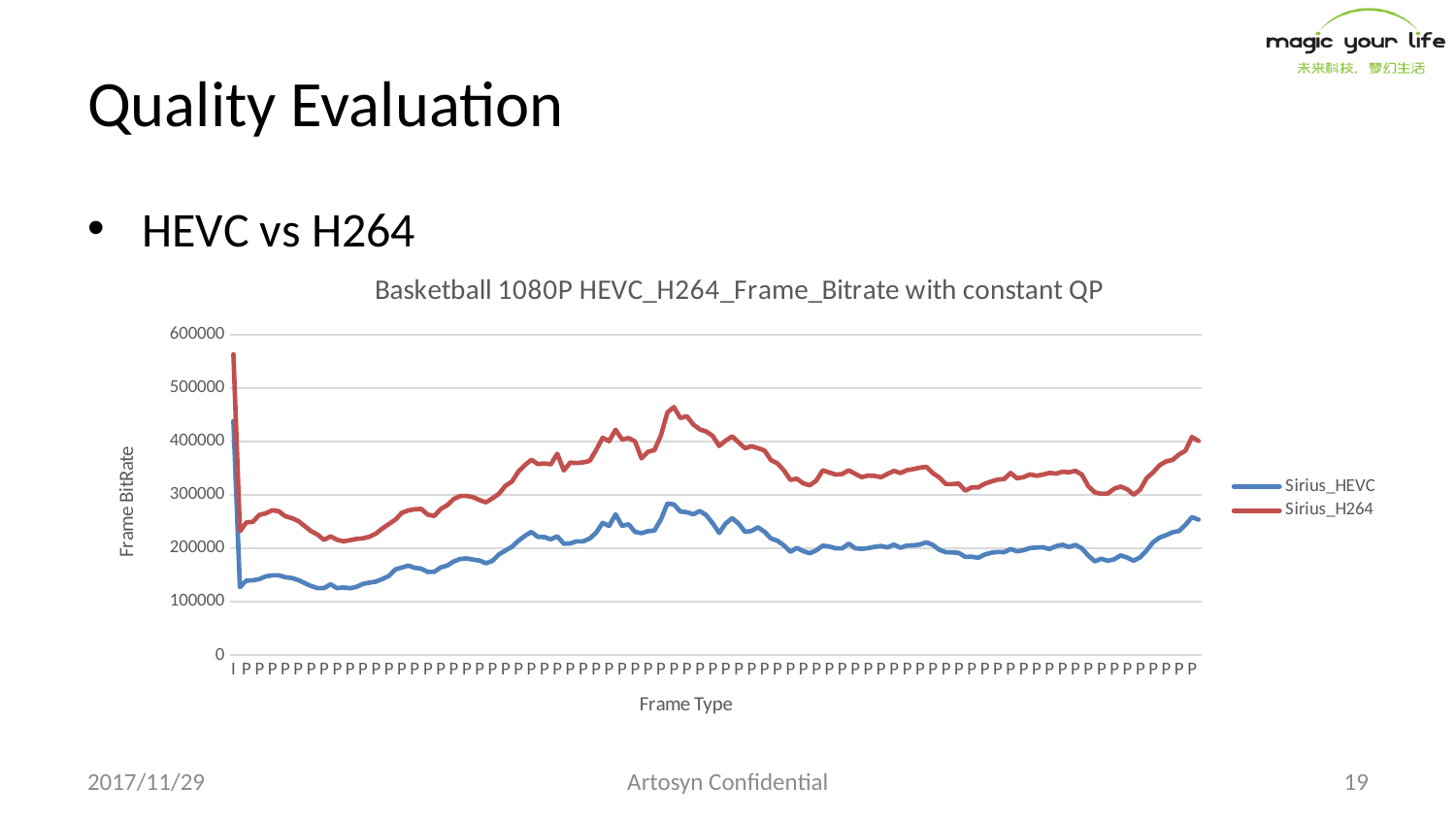

# Quality Evaluation
HEVC vs H264

### Chart: Basketball 1080P HEVC_H264_Frame_Bitrate with constant QP

| Category |  |  |
|---|---|---|
| I | 438448.0 | 563304.0 |
| P | 127216.0 | 232144.0 |
| P | 139648.0 | 248520.0 |
| P | 140120.0 | 249600.0 |
| P | 142480.0 | 262584.0 |
| P | 147464.0 | 265504.0 |
| P | 149392.0 | 271216.0 |
| P | 149392.0 | 269368.0 |
| P | 145984.0 | 260080.0 |
| P | 144488.0 | 256584.0 |
| P | 140704.0 | 251272.0 |
| P | 134968.0 | 241560.0 |
| P | 129400.0 | 232048.0 |
| P | 125368.0 | 225616.0 |
| P | 125680.0 | 215720.0 |
| P | 132592.0 | 222416.0 |
| P | 125440.0 | 215888.0 |
| P | 126856.0 | 213088.0 |
| P | 125344.0 | 215240.0 |
| P | 127904.0 | 217624.0 |
| P | 133512.0 | 218712.0 |
| P | 135800.0 | 221664.0 |
| P | 137784.0 | 227648.0 |
| P | 142688.0 | 237120.0 |
| P | 148240.0 | 245568.0 |
| P | 160456.0 | 253584.0 |
| P | 164008.0 | 266432.0 |
| P | 167640.0 | 270888.0 |
| P | 163488.0 | 273096.0 |
| P | 161928.0 | 273736.0 |
| P | 155736.0 | 263128.0 |
| P | 155936.0 | 260552.0 |
| P | 164216.0 | 273568.0 |
| P | 167792.0 | 280624.0 |
| P | 175280.0 | 292160.0 |
| P | 180160.0 | 297920.0 |
| P | 181032.0 | 298168.0 |
| P | 178928.0 | 295968.0 |
| P | 177112.0 | 290256.0 |
| P | 172048.0 | 286008.0 |
| P | 176720.0 | 293864.0 |
| P | 188776.0 | 302312.0 |
| P | 195864.0 | 317008.0 |
| P | 202824.0 | 325064.0 |
| P | 214152.0 | 343848.0 |
| P | 223368.0 | 355816.0 |
| P | 230752.0 | 365840.0 |
| P | 221440.0 | 357800.0 |
| P | 221064.0 | 358968.0 |
| P | 217016.0 | 357368.0 |
| P | 222432.0 | 377088.0 |
| P | 208744.0 | 345920.0 |
| P | 209232.0 | 360448.0 |
| P | 213168.0 | 359760.0 |
| P | 213120.0 | 360968.0 |
| P | 218264.0 | 363752.0 |
| P | 229280.0 | 384040.0 |
| P | 247696.0 | 407072.0 |
| P | 241824.0 | 400568.0 |
| P | 263512.0 | 422016.0 |
| P | 241904.0 | 403656.0 |
| P | 244968.0 | 406344.0 |
| P | 230704.0 | 400240.0 |
| P | 228344.0 | 368488.0 |
| P | 232104.0 | 380896.0 |
| P | 233384.0 | 383816.0 |
| P | 254144.0 | 411600.0 |
| P | 283864.0 | 454280.0 |
| P | 282136.0 | 464528.0 |
| P | 268904.0 | 443880.0 |
| P | 267616.0 | 447496.0 |
| P | 263640.0 | 431840.0 |
| P | 269832.0 | 422736.0 |
| P | 262000.0 | 418672.0 |
| P | 246664.0 | 410376.0 |
| P | 228920.0 | 391768.0 |
| P | 246504.0 | 401560.0 |
| P | 256368.0 | 409736.0 |
| P | 246224.0 | 398400.0 |
| P | 230912.0 | 387384.0 |
| P | 232440.0 | 391256.0 |
| P | 239344.0 | 387488.0 |
| P | 231096.0 | 383280.0 |
| P | 218528.0 | 365168.0 |
| P | 214240.0 | 359240.0 |
| P | 205640.0 | 345784.0 |
| P | 193496.0 | 328168.0 |
| P | 200784.0 | 330416.0 |
| P | 194720.0 | 321688.0 |
| P | 190840.0 | 318048.0 |
| P | 196232.0 | 326800.0 |
| P | 204968.0 | 346144.0 |
| P | 203360.0 | 341992.0 |
| P | 200104.0 | 338208.0 |
| P | 199872.0 | 339072.0 |
| P | 208896.0 | 346128.0 |
| P | 200112.0 | 339576.0 |
| P | 199024.0 | 333304.0 |
| P | 200360.0 | 336208.0 |
| P | 202728.0 | 335760.0 |
| P | 204312.0 | 333176.0 |
| P | 201752.0 | 339328.0 |
| P | 206888.0 | 345064.0 |
| P | 201176.0 | 341024.0 |
| P | 205216.0 | 346440.0 |
| P | 205600.0 | 348400.0 |
| P | 207184.0 | 351160.0 |
| P | 211192.0 | 352512.0 |
| P | 206248.0 | 340816.0 |
| P | 197248.0 | 332568.0 |
| P | 192640.0 | 320392.0 |
| P | 192424.0 | 320296.0 |
| P | 191424.0 | 321288.0 |
| P | 183976.0 | 308104.0 |
| P | 184272.0 | 314248.0 |
| P | 182368.0 | 314200.0 |
| P | 188392.0 | 320960.0 |
| P | 191648.0 | 325224.0 |
| P | 193168.0 | 328728.0 |
| P | 192816.0 | 329672.0 |
| P | 198680.0 | 341208.0 |
| P | 194488.0 | 331064.0 |
| P | 196472.0 | 333304.0 |
| P | 200432.0 | 338368.0 |
| P | 201600.0 | 335976.0 |
| P | 201888.0 | 338096.0 |
| P | 198688.0 | 341312.0 |
| P | 204064.0 | 339832.0 |
| P | 206624.0 | 343584.0 |
| P | 202576.0 | 342336.0 |
| P | 206232.0 | 345120.0 |
| P | 200072.0 | 338080.0 |
| P | 186312.0 | 316280.0 |
| P | 175672.0 | 304800.0 |
| P | 180392.0 | 302120.0 |
| P | 176824.0 | 302808.0 |
| P | 179512.0 | 311680.0 |
| P | 186744.0 | 315696.0 |
| P | 182680.0 | 310664.0 |
| P | 176920.0 | 300536.0 |
| P | 183248.0 | 309992.0 |
| P | 196216.0 | 331408.0 |
| P | 211272.0 | 342264.0 |
| P | 220112.0 | 355552.0 |
| P | 224608.0 | 362760.0 |
| P | 230120.0 | 365512.0 |
| P | 232376.0 | 375672.0 |
| P | 243936.0 | 382880.0 |
| P | 258392.0 | 408392.0 |
| P | 253808.0 | 401224.0 |
2017/11/29
Artosyn Confidential
19